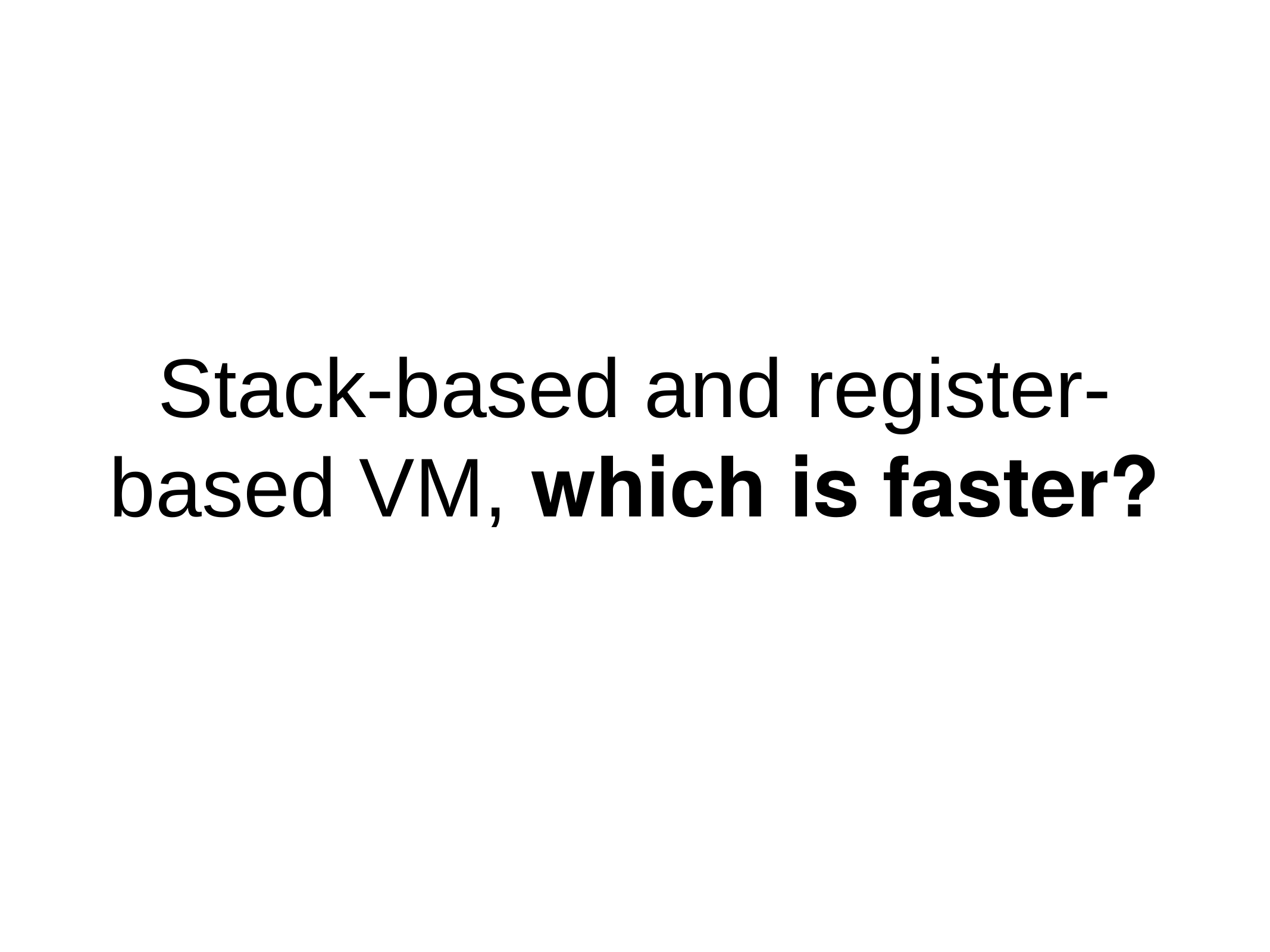

# Stack-based and register-based VM, which is faster?